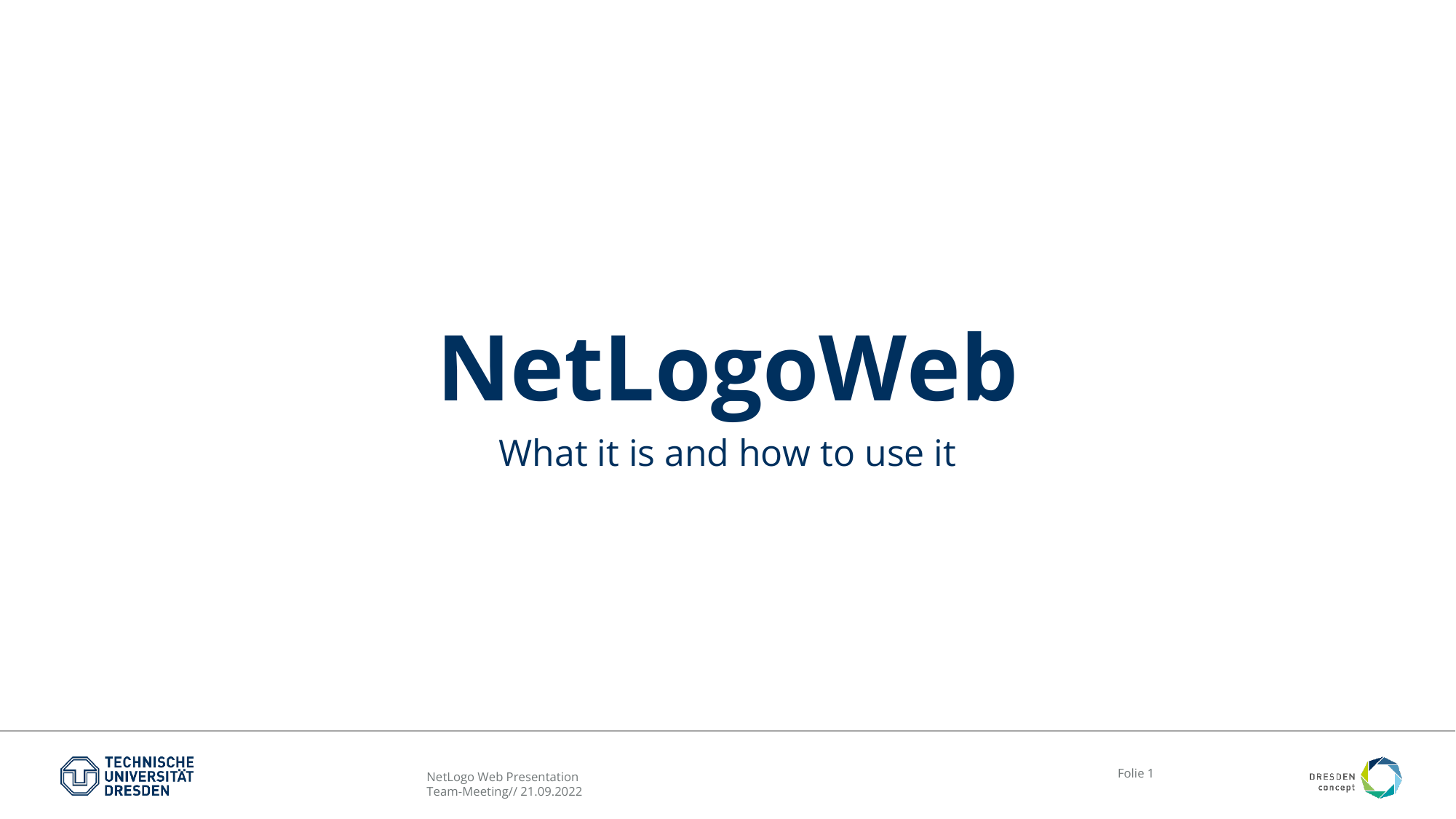

# NetLogoWeb
What it is and how to use it